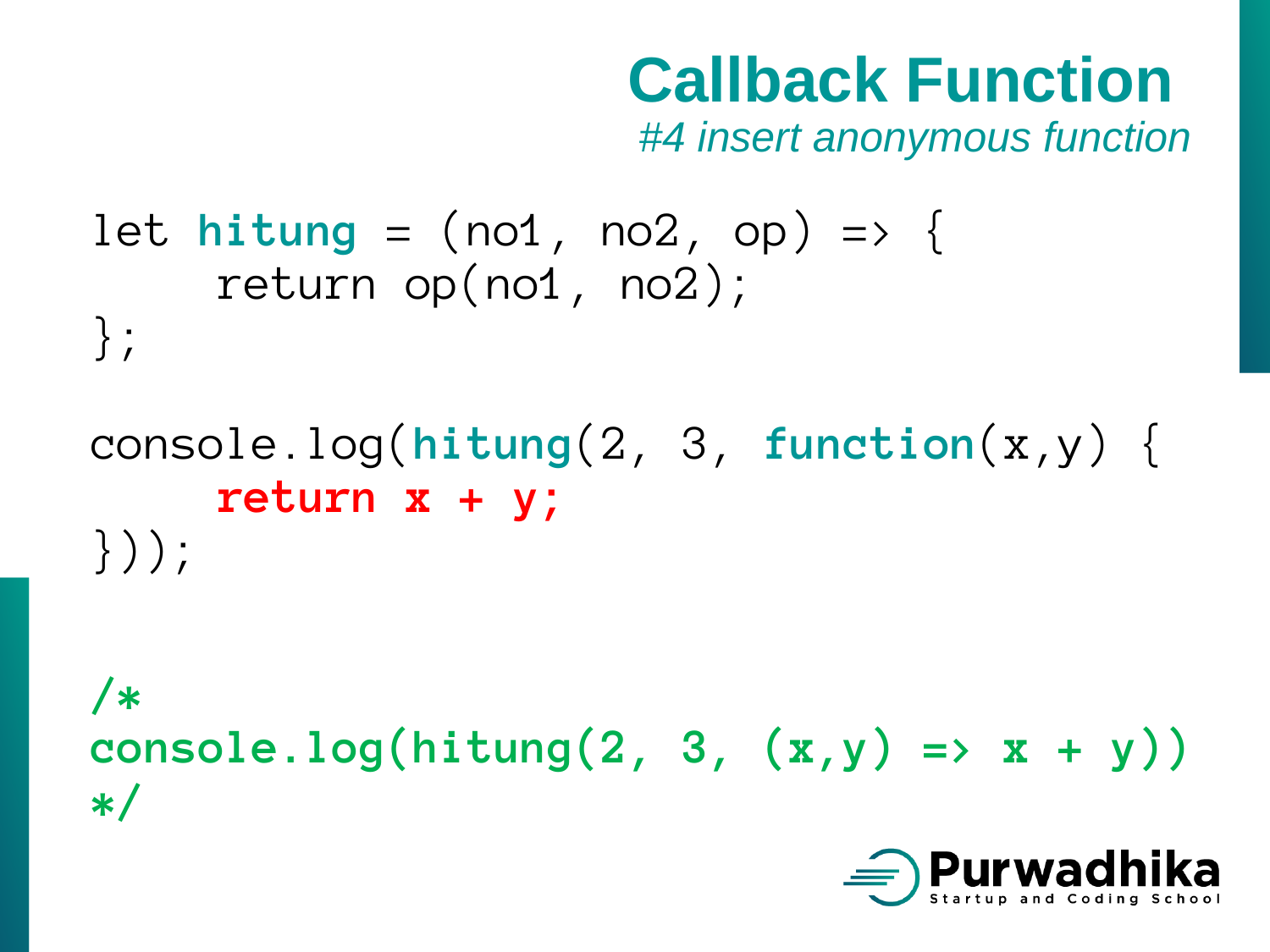

Callback Function
#4 insert anonymous function
let hitung = (no1, no2, op) => {
	return op(no1, no2);
};
console.log(hitung(2, 3, function(x,y) {
	return x + y;
}));

/*
console.log(hitung(2, 3, (x,y) => x + y))
*/